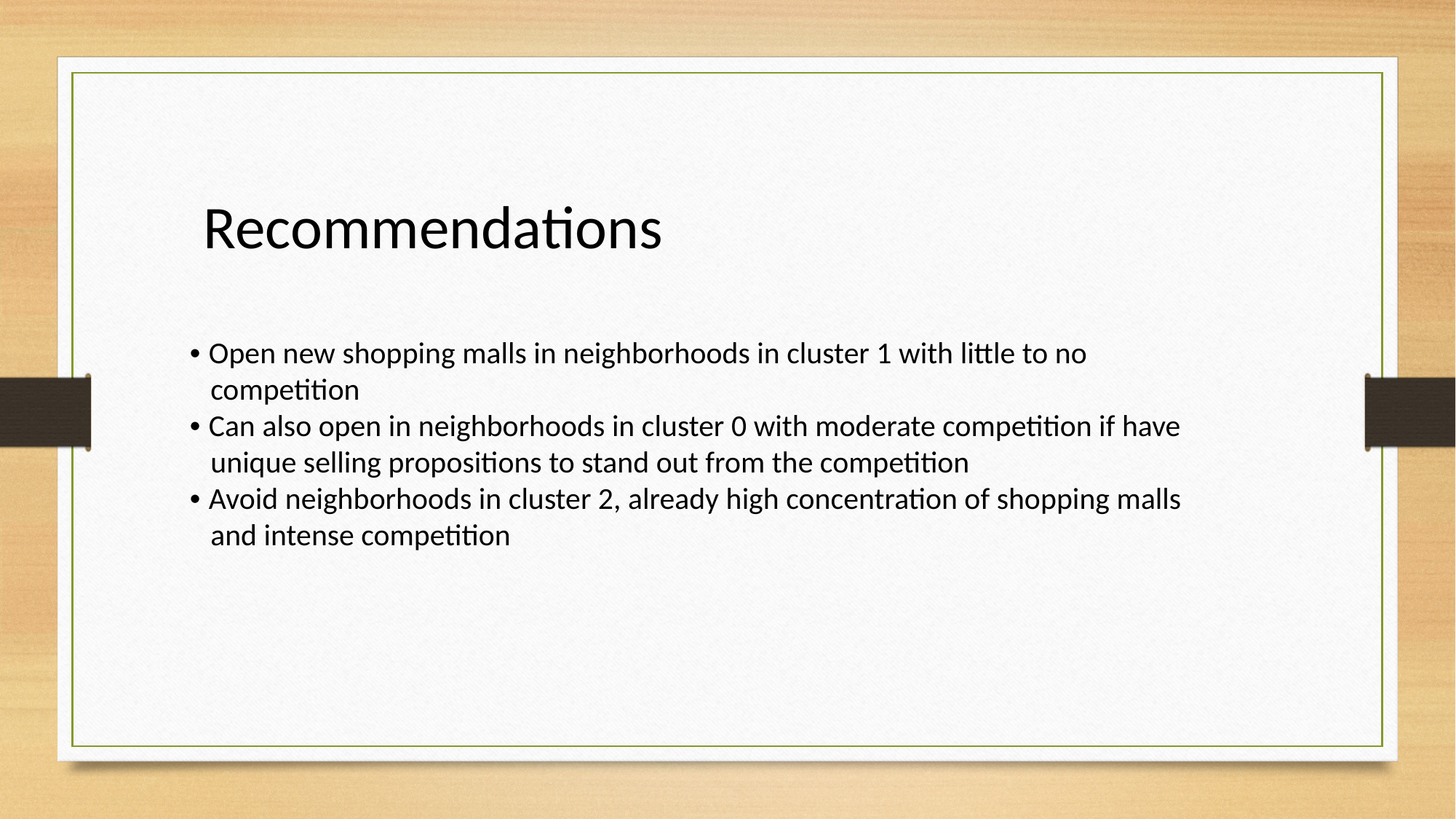

Recommendations

• Open new shopping malls in neighborhoods in cluster 1 with little to no
   competition
• Can also open in neighborhoods in cluster 0 with moderate competition if have
   unique selling propositions to stand out from the competition
• Avoid neighborhoods in cluster 2, already high concentration of shopping malls
   and intense competition